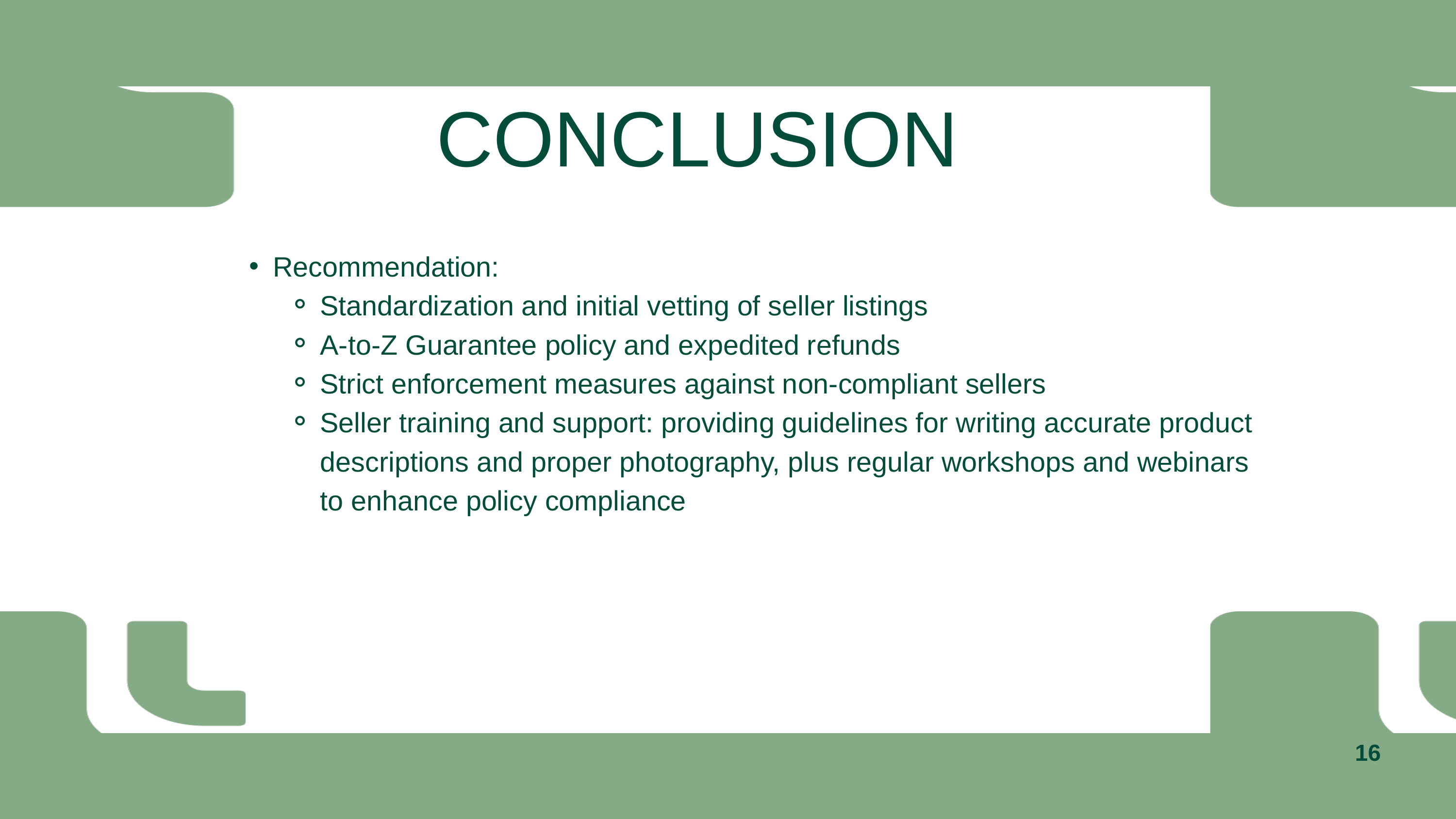

CONCLUSION
Recommendation:
Standardization and initial vetting of seller listings
A‑to‑Z Guarantee policy and expedited refunds
Strict enforcement measures against non‑compliant sellers
Seller training and support: providing guidelines for writing accurate product descriptions and proper photography, plus regular workshops and webinars to enhance policy compliance

16